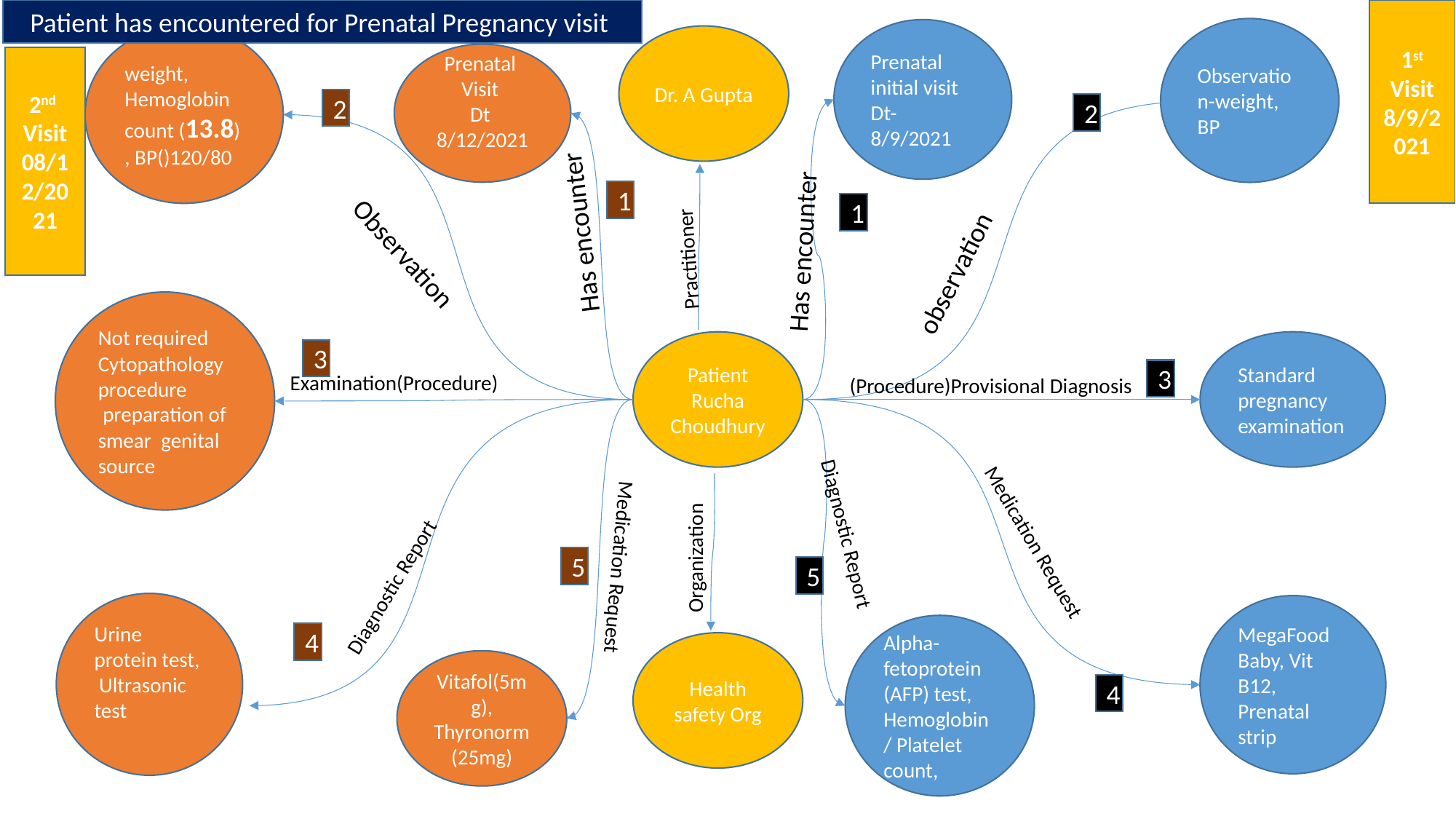

Patient has encountered for Prenatal Pregnancy visit
1st Visit 8/9/2021
Observation-weight, BP
Prenatal initial visit
Dt-8/9/2021
weight, Hemoglobin count (13.8) , BP()120/80
Dr. A Gupta

Prenatal  Visit
Dt  8/12/2021

2nd  Visit 08/12/2021
2
2
1
1
Has encounter
Practitioner
Has encounter
Observation
observation
Not required
Cytopathology procedure  preparation of smear  genital source
Patient
Rucha Choudhury
Standard pregnancy examination
3
3
Examination(Procedure)
(Procedure)Provisional Diagnosis

Medication Request

Diagnostic Report
Medication Request

Organization
5
5
Diagnostic Report

Urine protein test,
 Ultrasonic test

MegaFood Baby, Vit B12, Prenatal strip
Alpha-fetoprotein (AFP) test,
Hemoglobin / Platelet count,
4
Health safety Org
Vitafol(5mg),
Thyronorm(25mg)
4